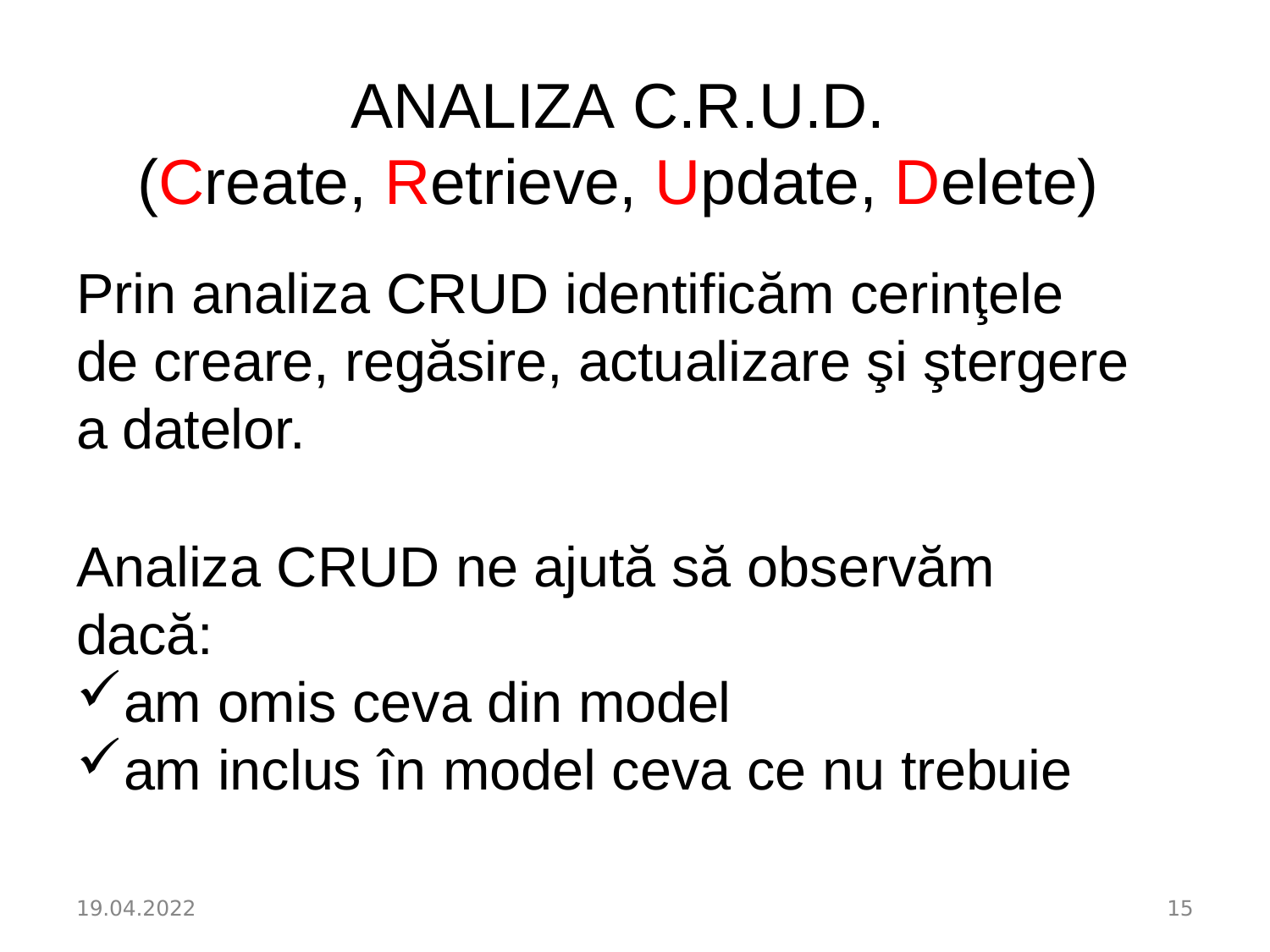

# ANALIZA C.R.U.D.
(Create, Retrieve, Update, Delete)
Prin analiza CRUD identificăm cerinţele de creare, regăsire, actualizare şi ştergere a datelor.

Analiza CRUD ne ajută să observăm dacă:
am omis ceva din model
am inclus în model ceva ce nu trebuie
19.04.2022
15